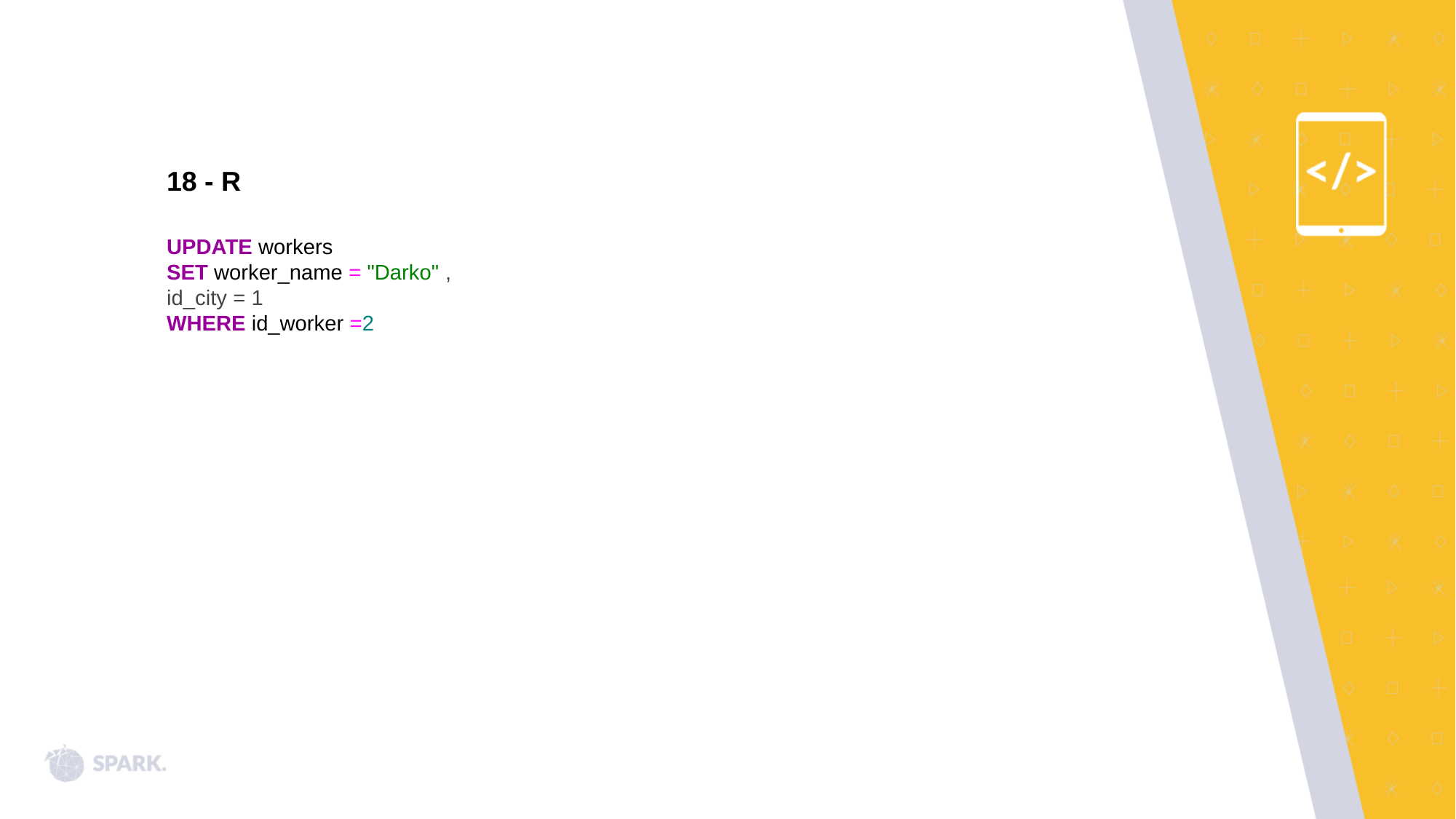

18 - R
UPDATE workers
SET worker_name = "Darko" ,
id_city = 1
WHERE id_worker =2